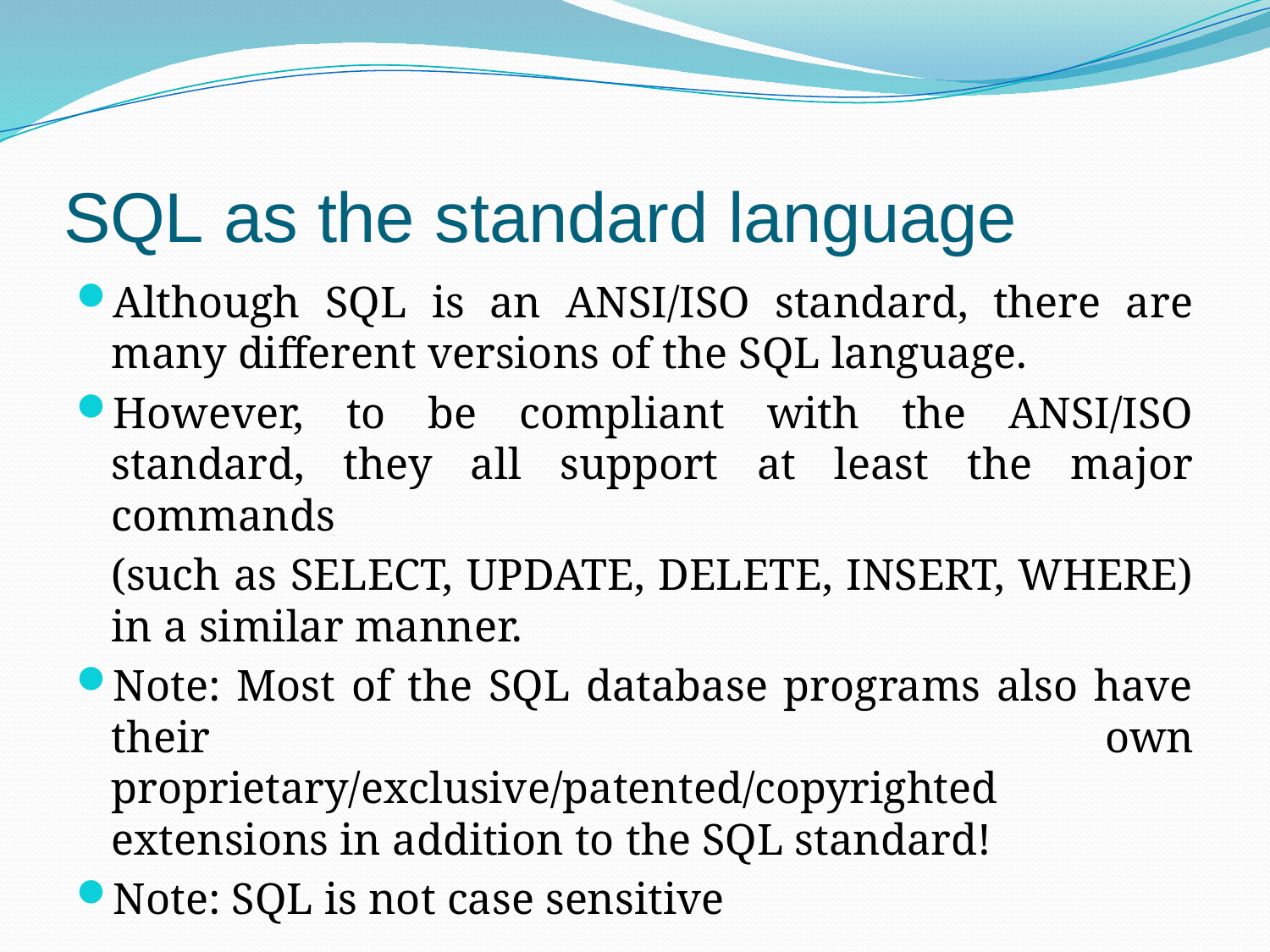

# SQL as	the standard language
Although SQL is an ANSI/ISO standard, there are many different versions of the SQL language.
However, to be compliant with the ANSI/ISO standard, they all support at least the major commands
	(such as SELECT, UPDATE, DELETE, INSERT, WHERE) in a similar manner.
Note: Most of the SQL database programs also have their own proprietary/exclusive/patented/copyrighted extensions in addition to the SQL standard!
Note: SQL is not case sensitive